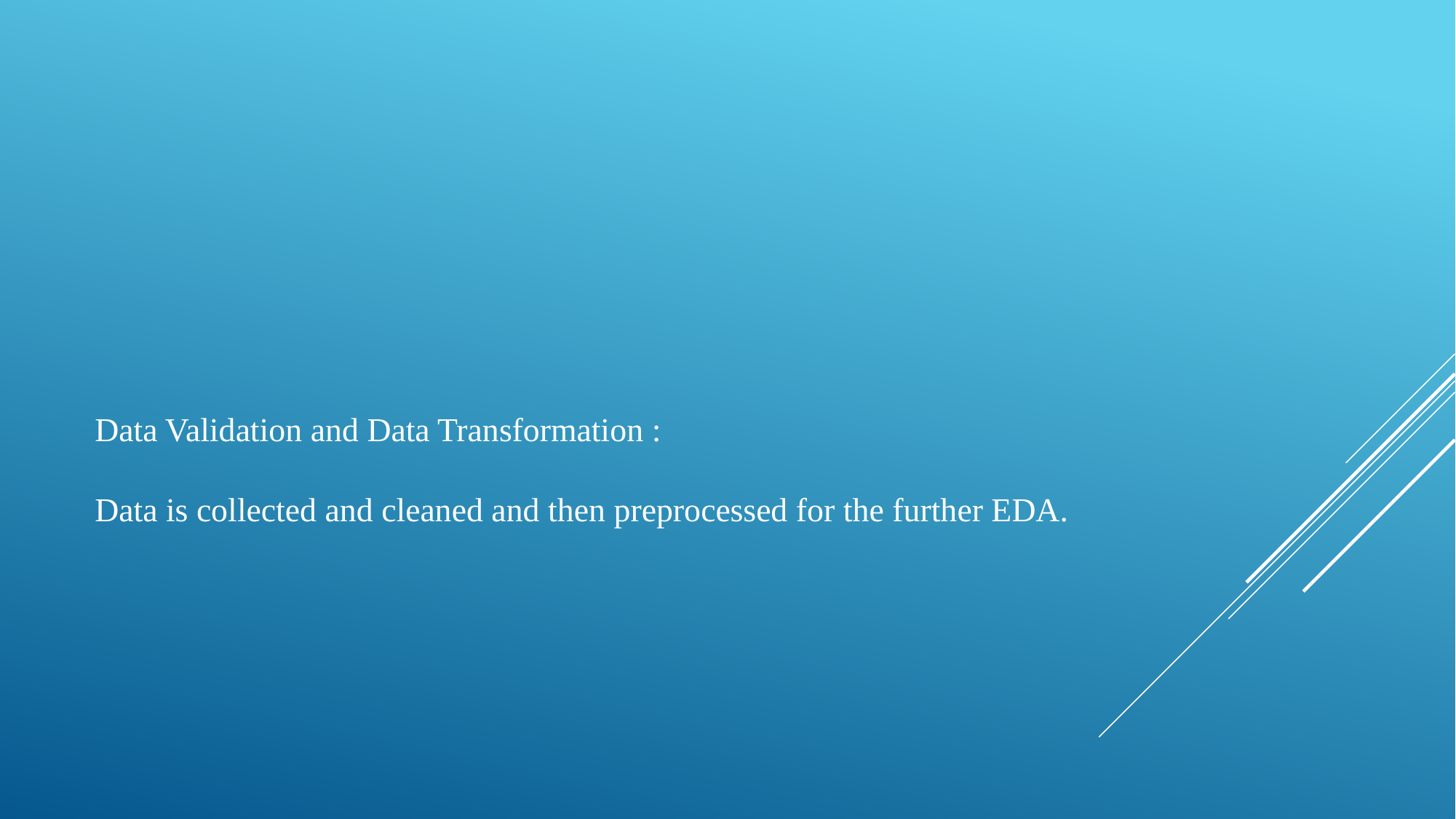

Data Validation and Data Transformation :

Data is collected and cleaned and then preprocessed for the further EDA.